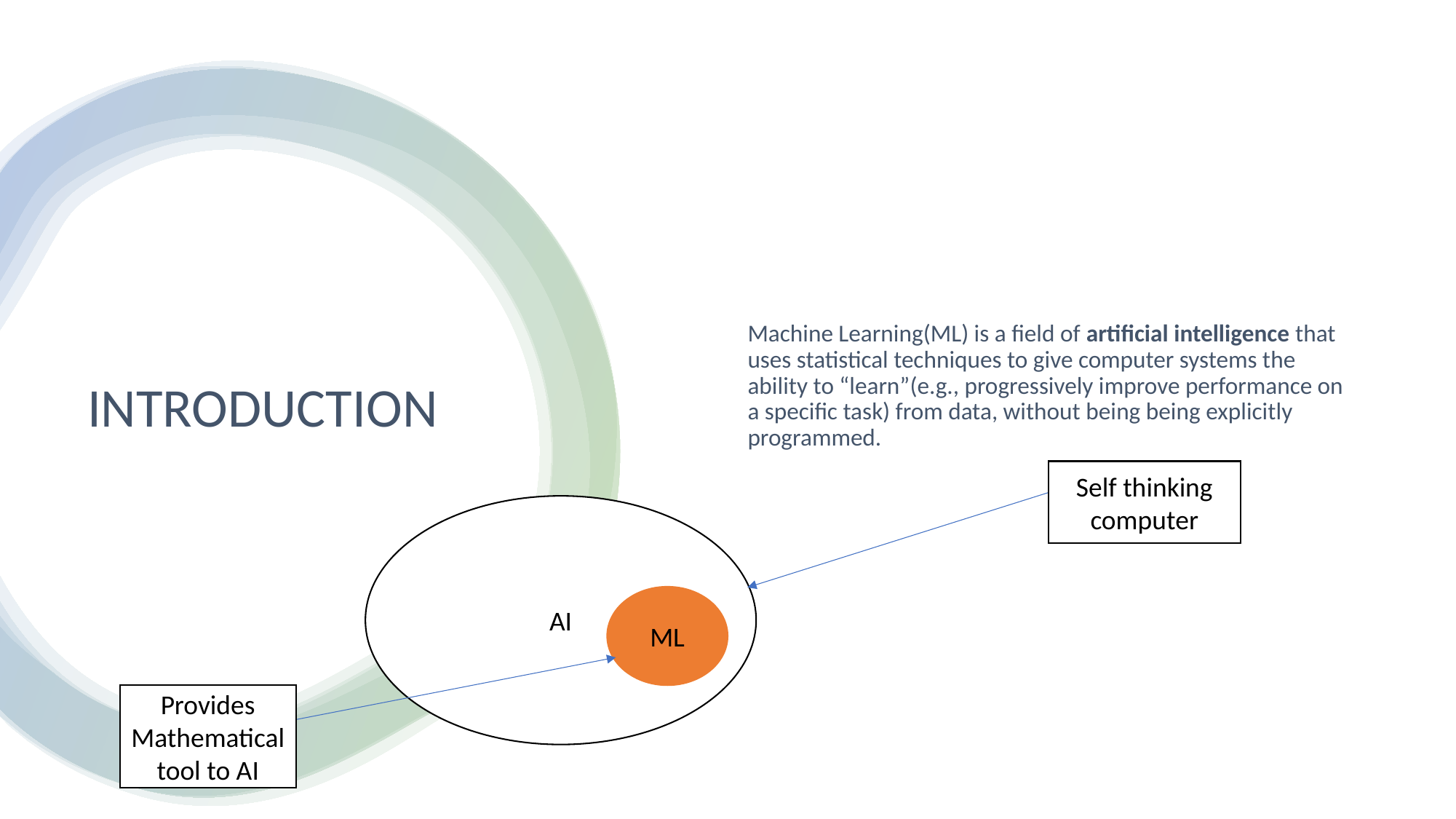

Machine Learning(ML) is a field of artificial intelligence that uses statistical techniques to give computer systems the ability to “learn”(e.g., progressively improve performance on a specific task) from data, without being being explicitly programmed.

# INTRODUCTION
Self thinking computer
AI
ML
Provides Mathematical tool to AI